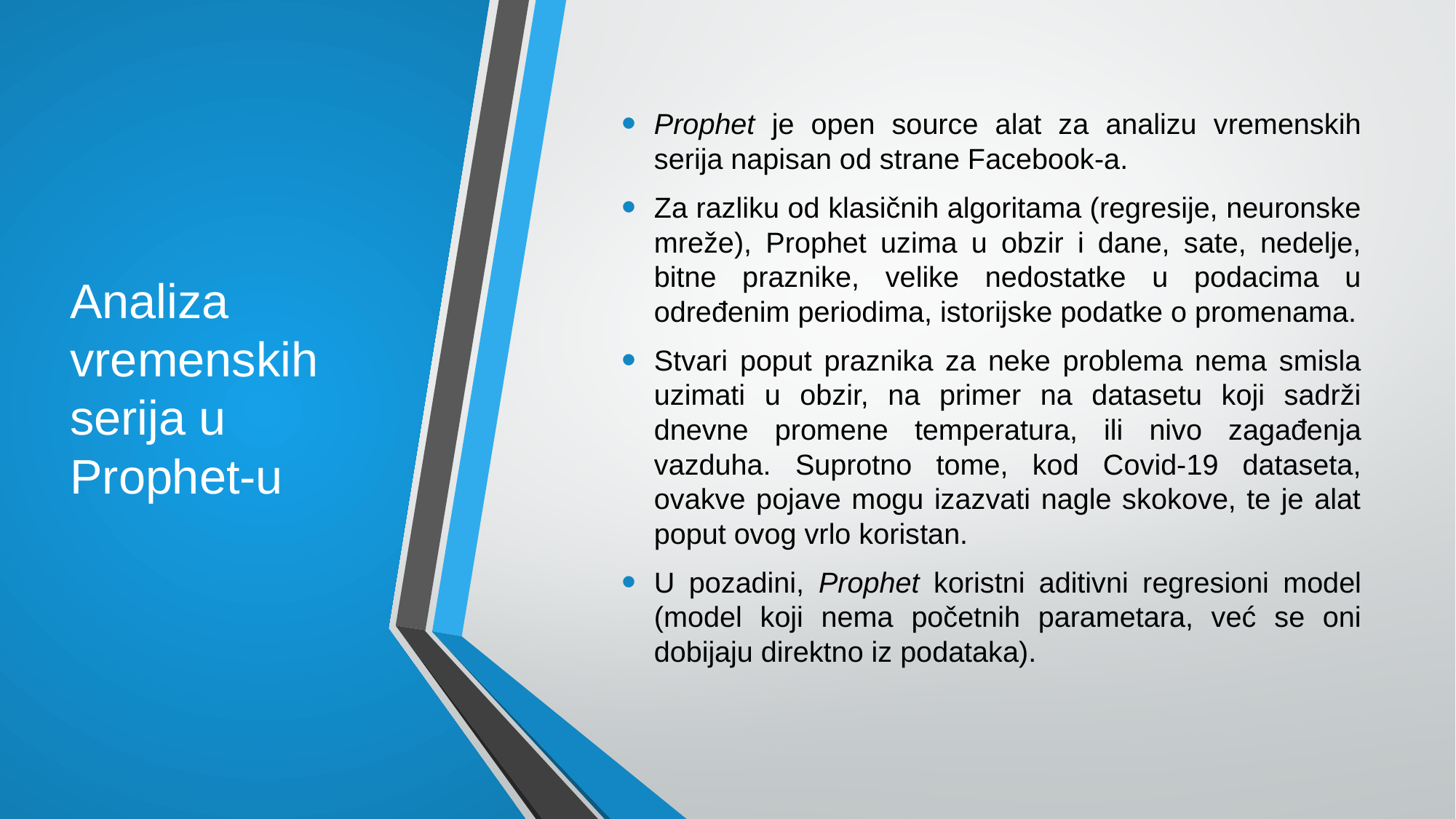

# Analiza vremenskih serija u Prophet-u
Prophet je open source alat za analizu vremenskih serija napisan od strane Facebook-a.
Za razliku od klasičnih algoritama (regresije, neuronske mreže), Prophet uzima u obzir i dane, sate, nedelje, bitne praznike, velike nedostatke u podacima u određenim periodima, istorijske podatke o promenama.
Stvari poput praznika za neke problema nema smisla uzimati u obzir, na primer na datasetu koji sadrži dnevne promene temperatura, ili nivo zagađenja vazduha. Suprotno tome, kod Covid-19 dataseta, ovakve pojave mogu izazvati nagle skokove, te je alat poput ovog vrlo koristan.
U pozadini, Prophet koristni aditivni regresioni model (model koji nema početnih parametara, već se oni dobijaju direktno iz podataka).